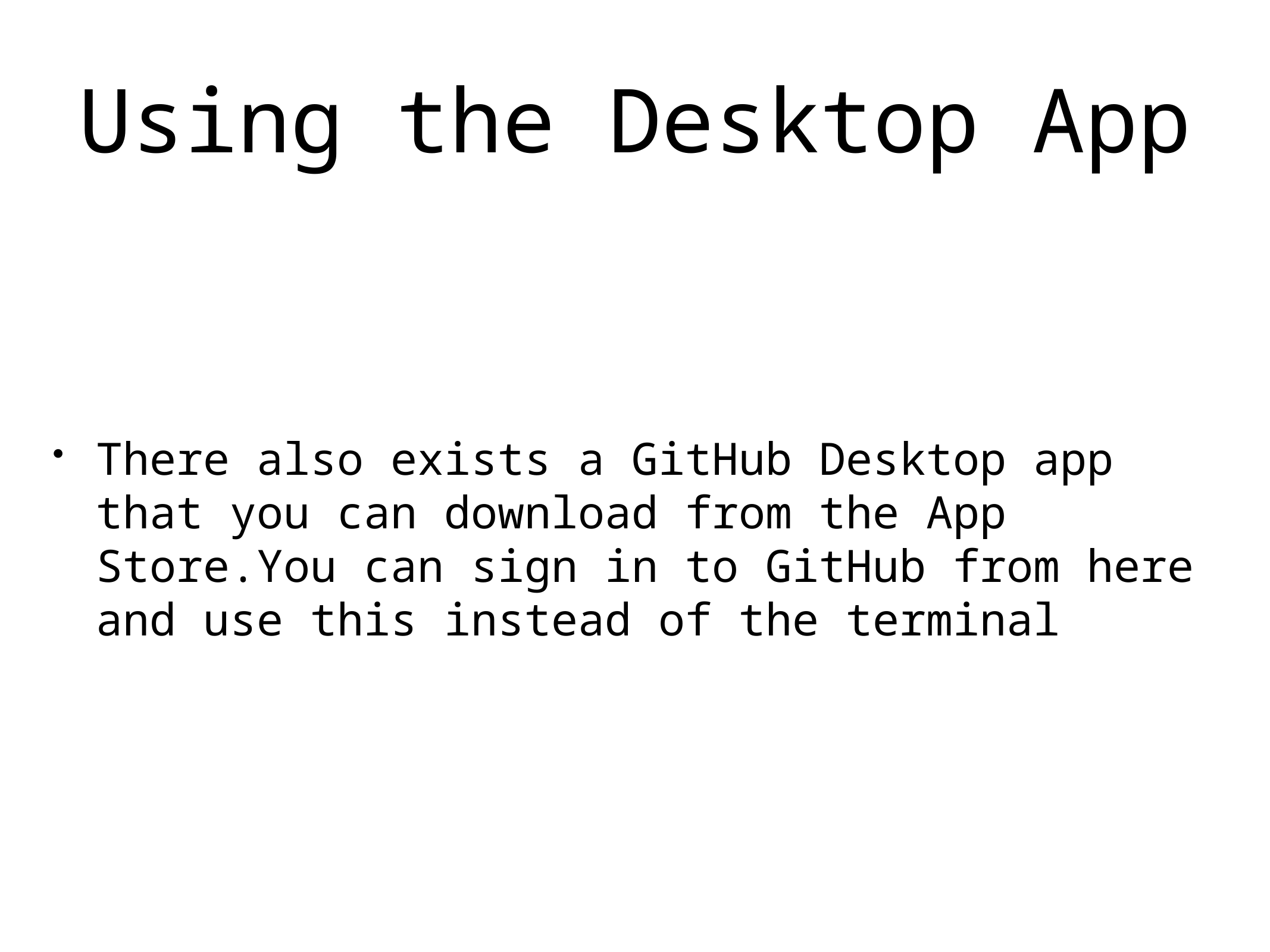

# Using the Desktop App
There also exists a GitHub Desktop app that you can download from the App Store.You can sign in to GitHub from here and use this instead of the terminal